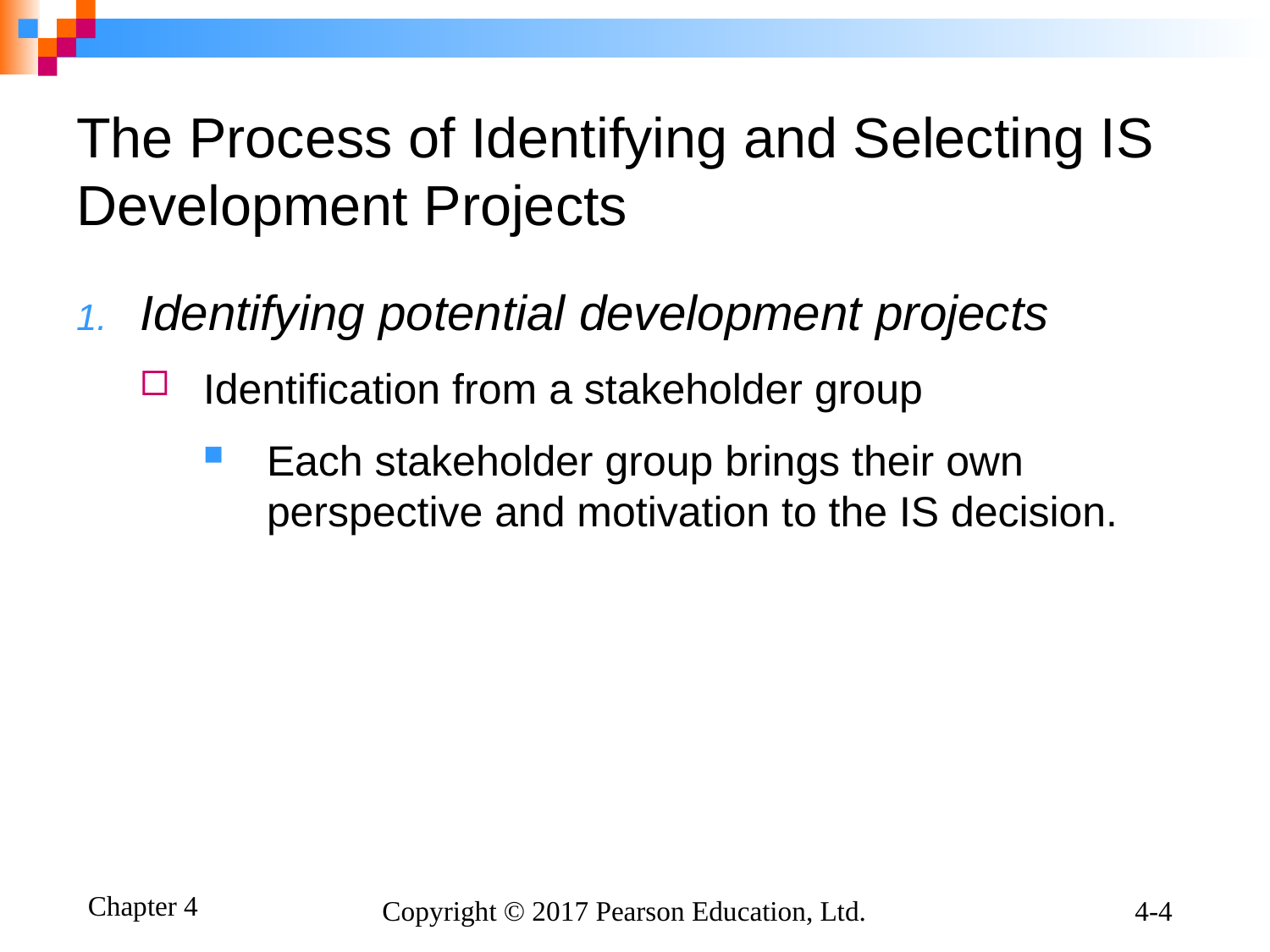

# The Process of Identifying and Selecting IS Development Projects
Identifying potential development projects
Identification from a stakeholder group
Each stakeholder group brings their own perspective and motivation to the IS decision.